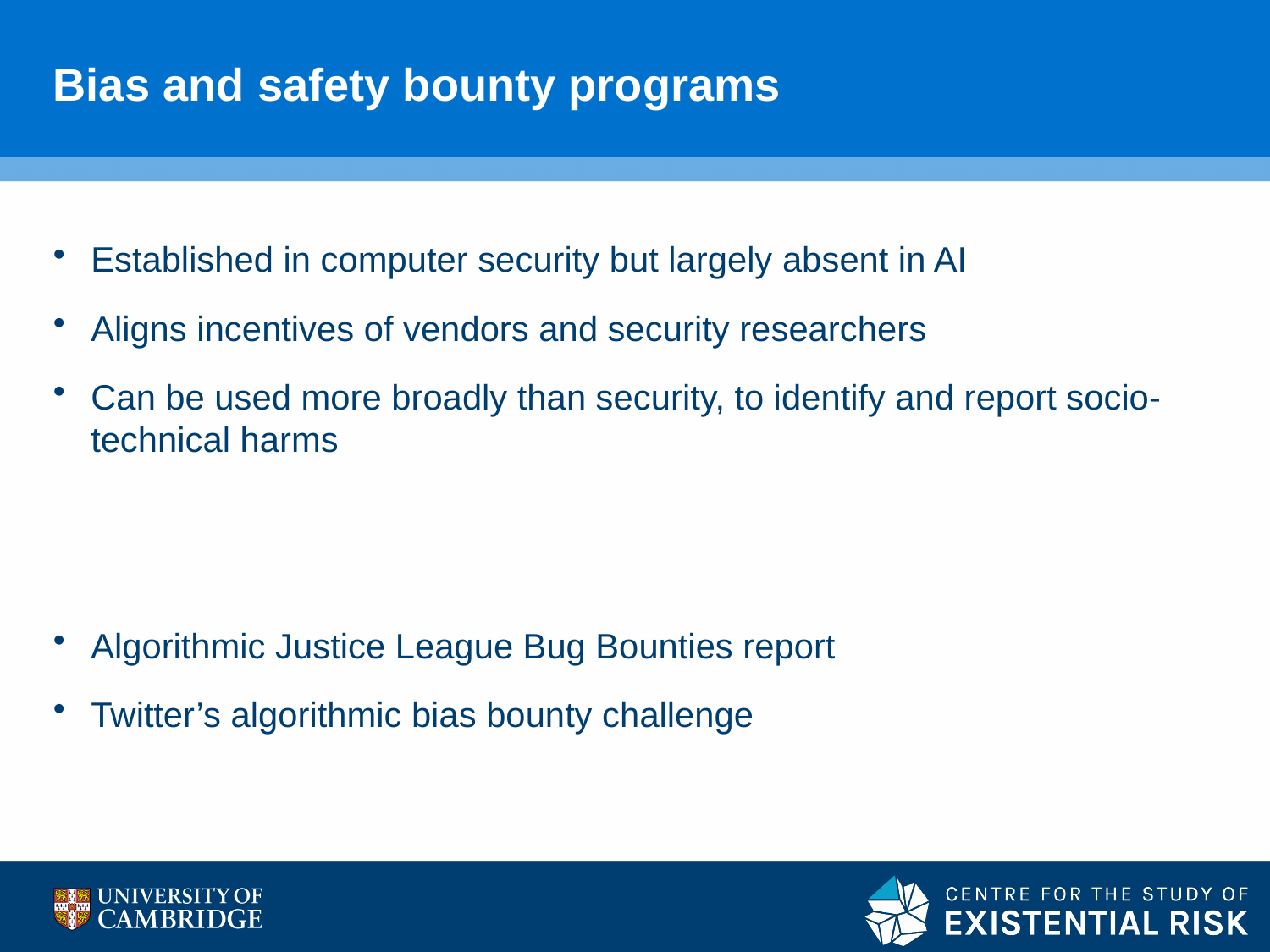

# Bias and safety bounty programs
Established in computer security but largely absent in AI
Aligns incentives of vendors and security researchers
Can be used more broadly than security, to identify and report socio-technical harms

Algorithmic Justice League Bug Bounties report
Twitter’s algorithmic bias bounty challenge